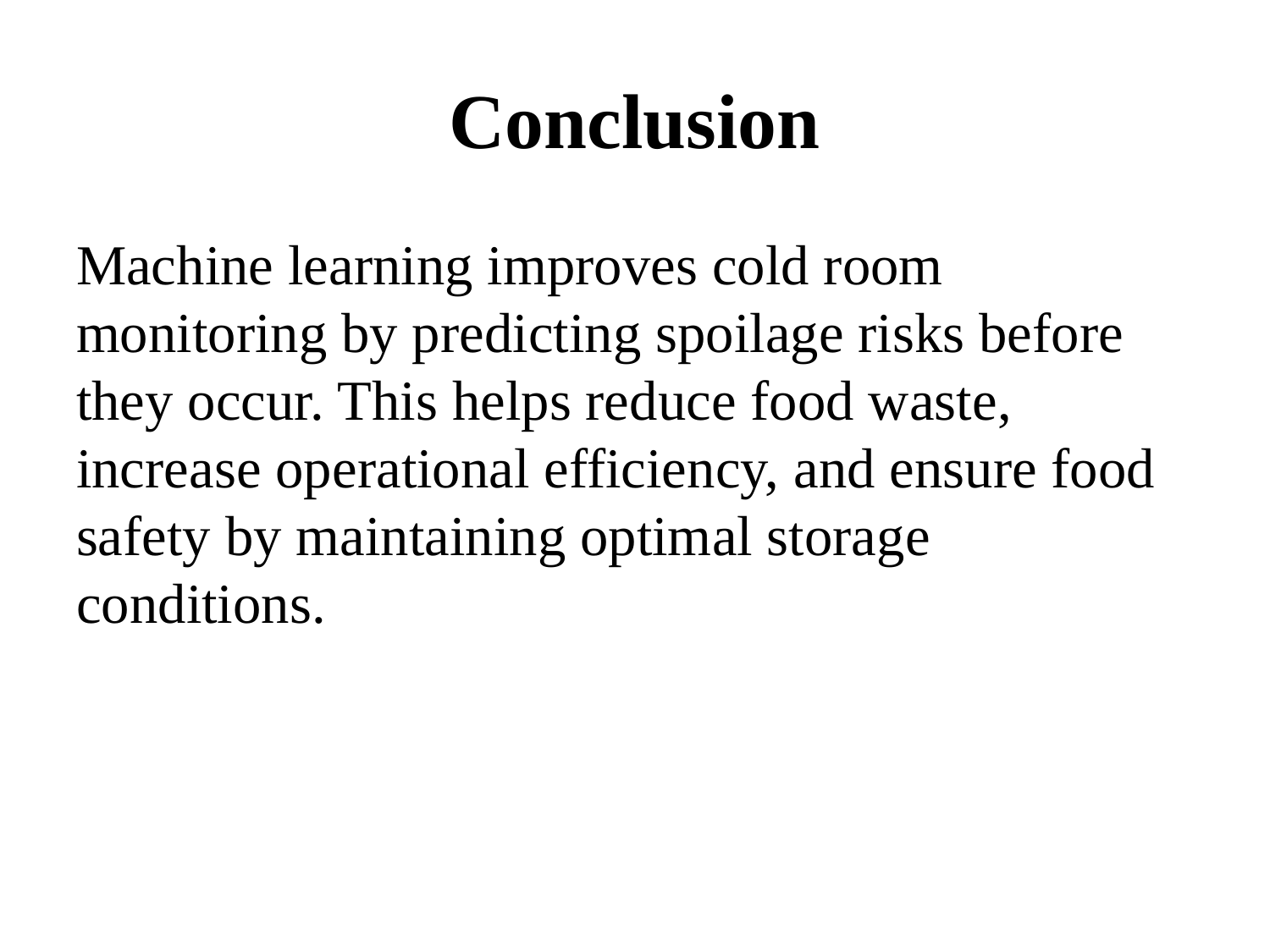

# Conclusion
Machine learning improves cold room monitoring by predicting spoilage risks before they occur. This helps reduce food waste, increase operational efficiency, and ensure food safety by maintaining optimal storage conditions.